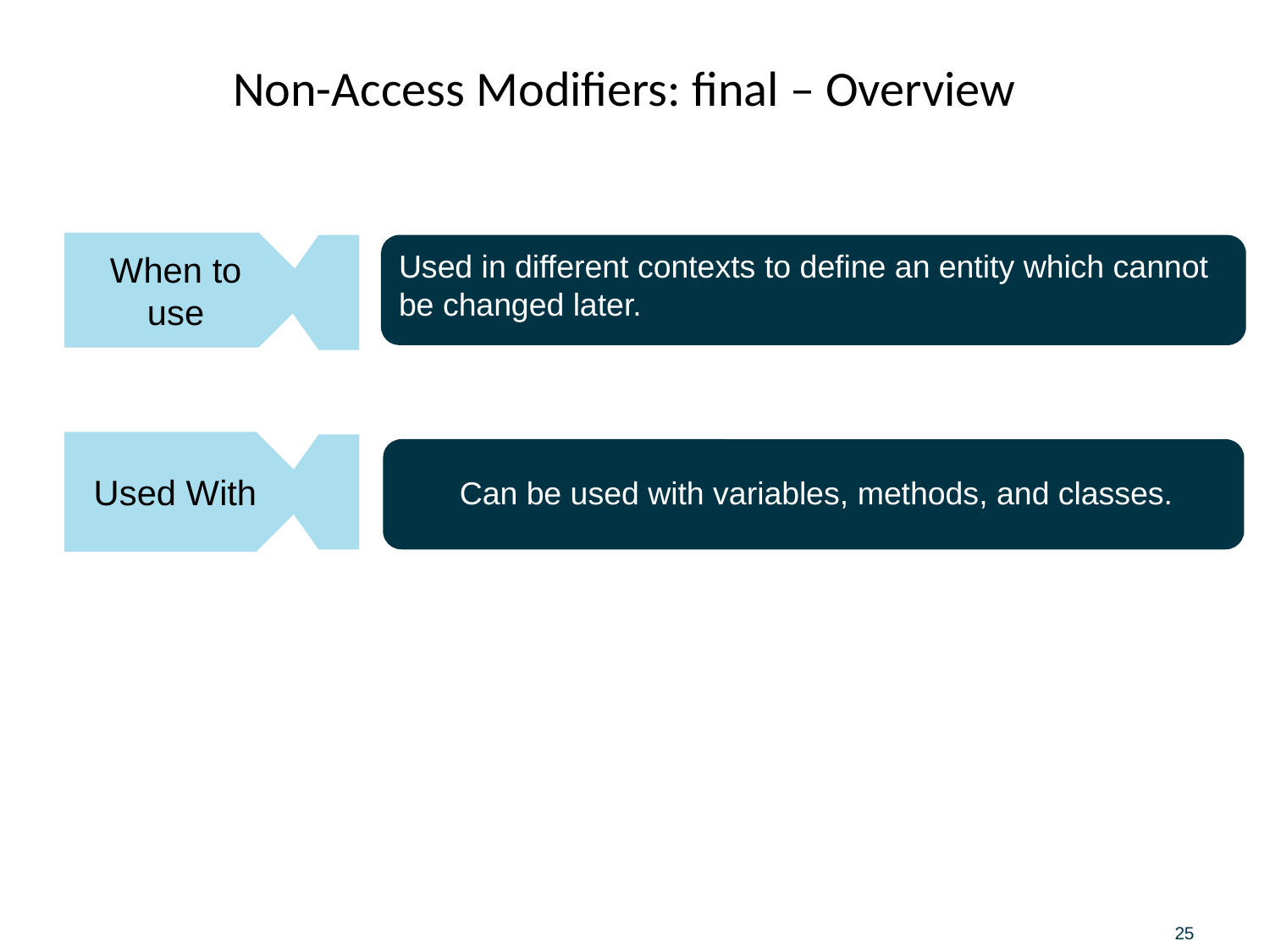

# Non-Access Modifiers: final – Overview
When to use

Used in different contexts to define an entity which cannot be changed later.
Used With

 Can be used with variables, methods, and classes.
25